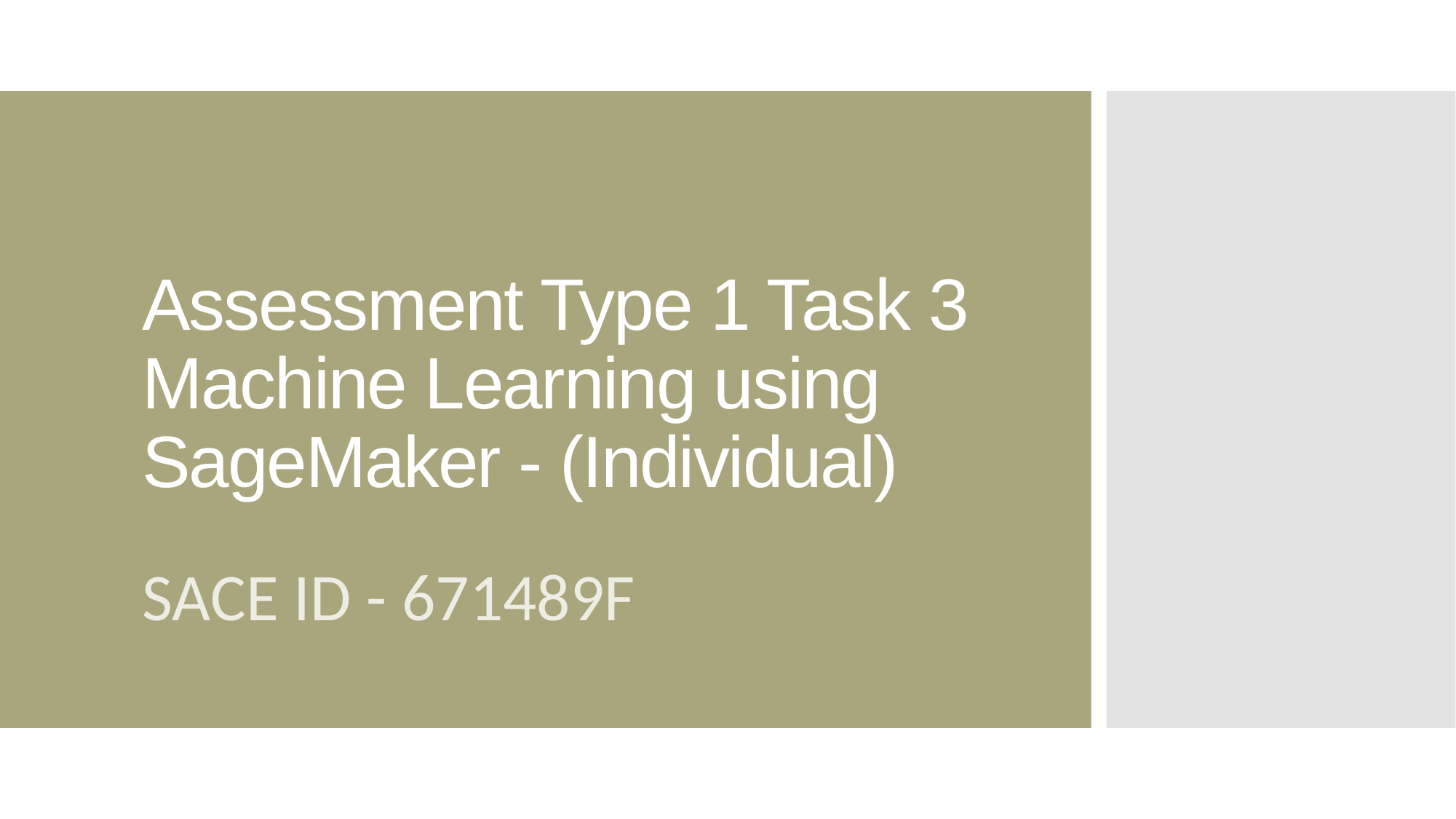

# Assessment Type 1 Task 3 Machine Learning using SageMaker - (Individual)
SACE ID - 671489F